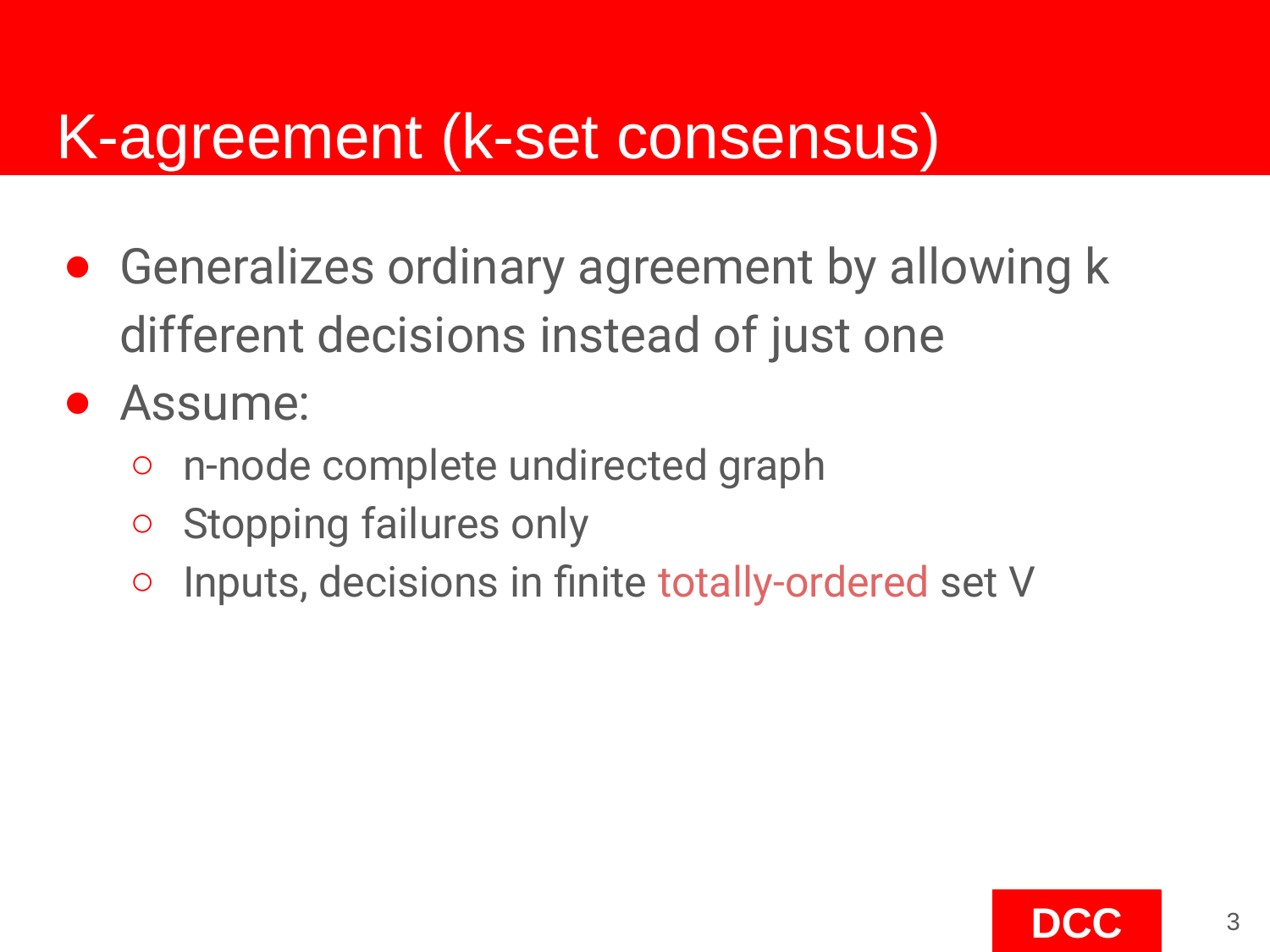

# K-agreement (k-set consensus)
Generalizes ordinary agreement by allowing k different decisions instead of just one
Assume:
n-node complete undirected graph
Stopping failures only
Inputs, decisions in finite totally-ordered set V

3